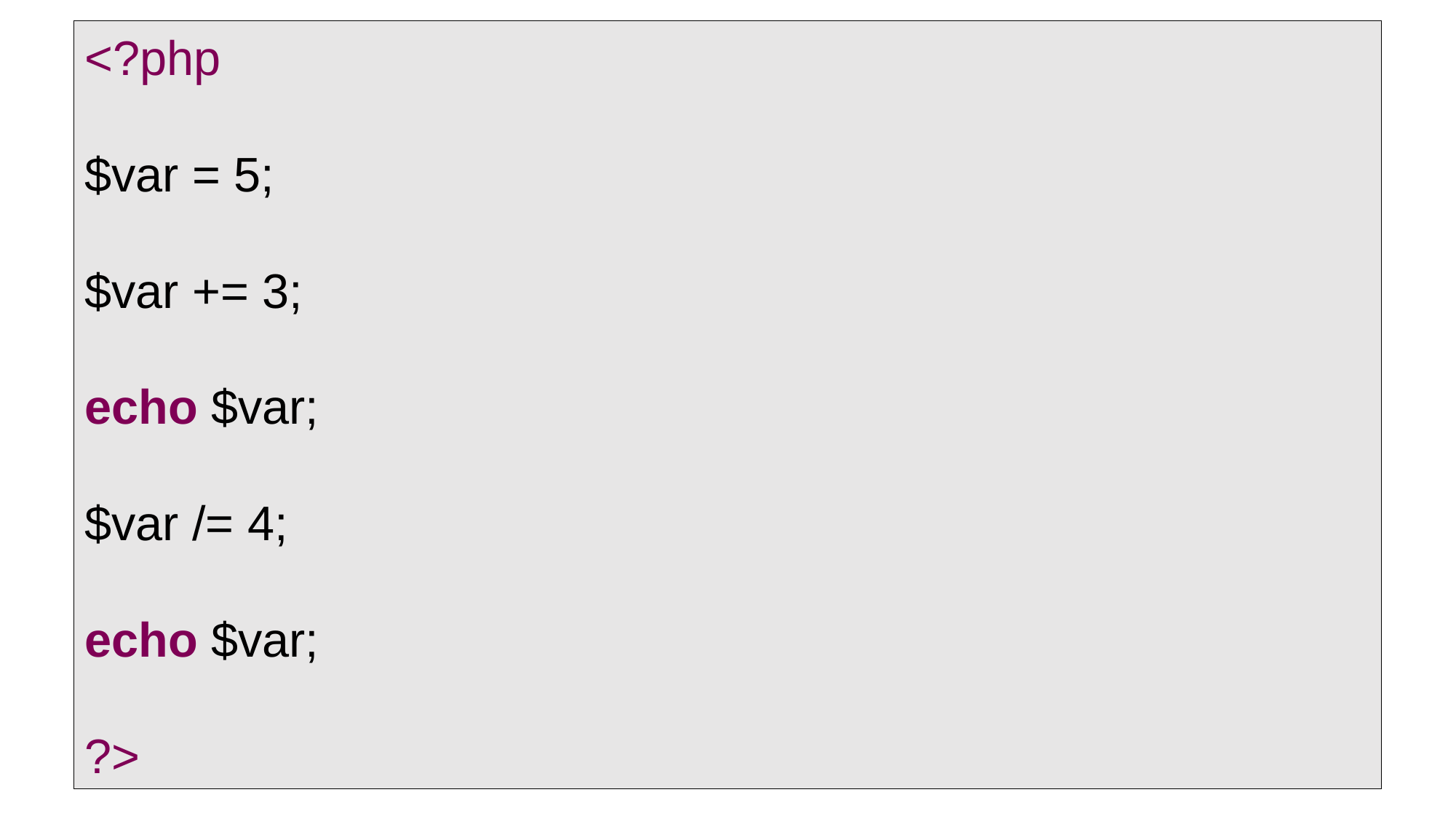

<?php

$var = 5;

$var += 3;

echo $var;

$var /= 4;

echo $var;

?>